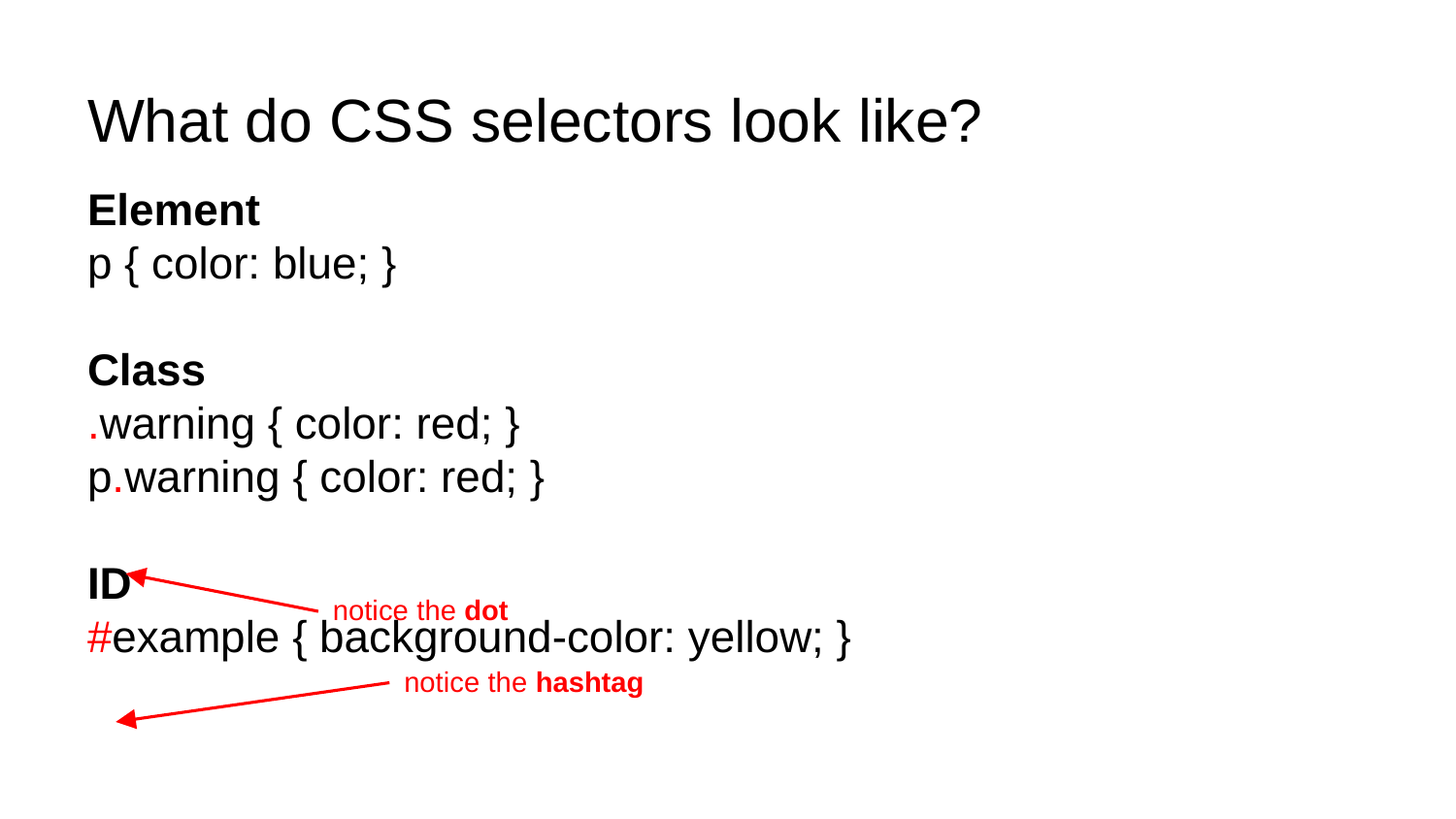

# What do CSS selectors look like?
Element
p { color: blue; }

Class
.warning { color: red; }
p.warning { color: red; }

ID
#example { background-color: yellow; }
notice the dot
notice the hashtag